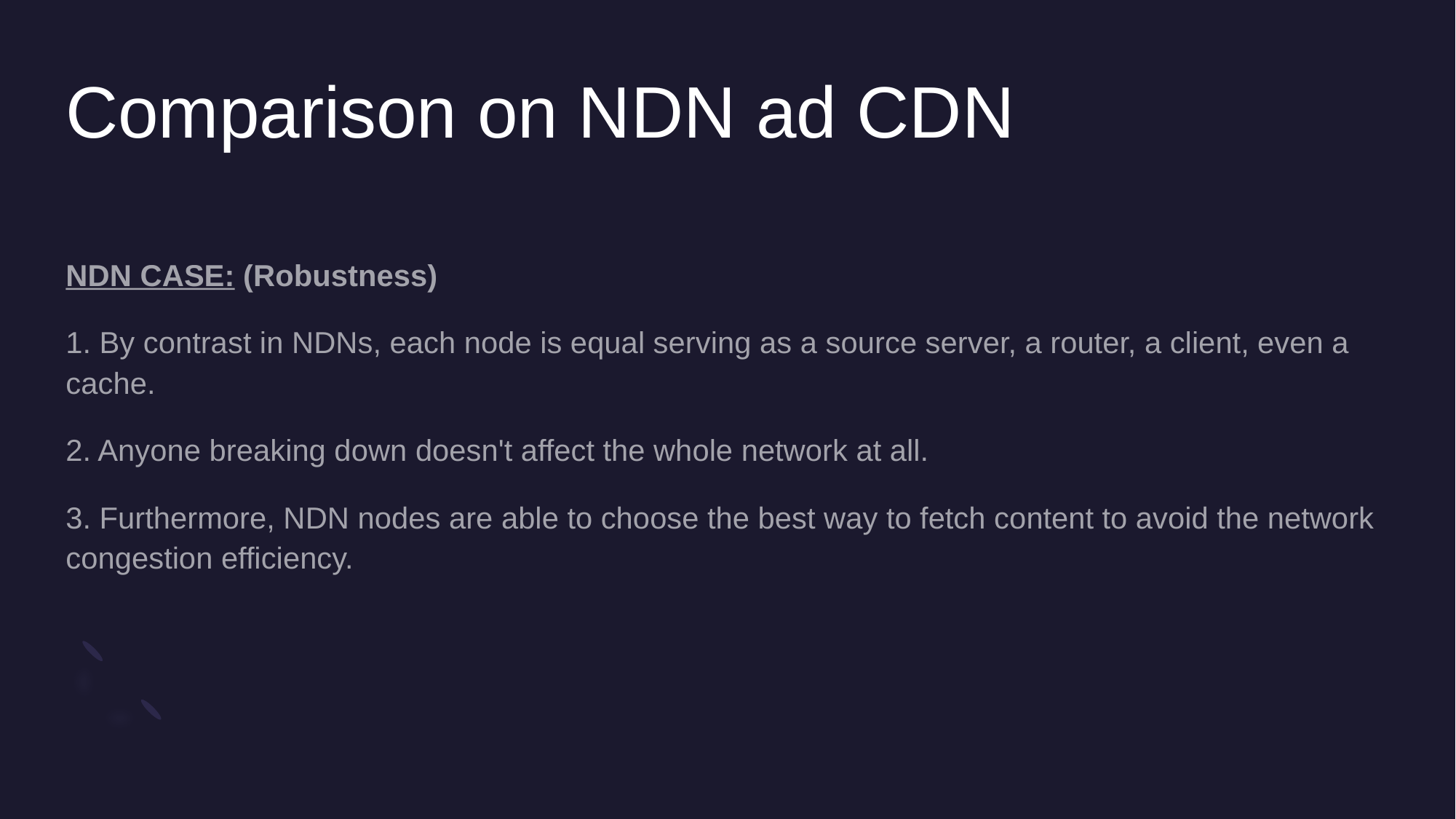

# Comparison on NDN ad CDN
NDN CASE: (Robustness)
1. By contrast in NDNs, each node is equal serving as a source server, a router, a client, even a cache.
2. Anyone breaking down doesn't affect the whole network at all.
3. Furthermore, NDN nodes are able to choose the best way to fetch content to avoid the network congestion efficiency.